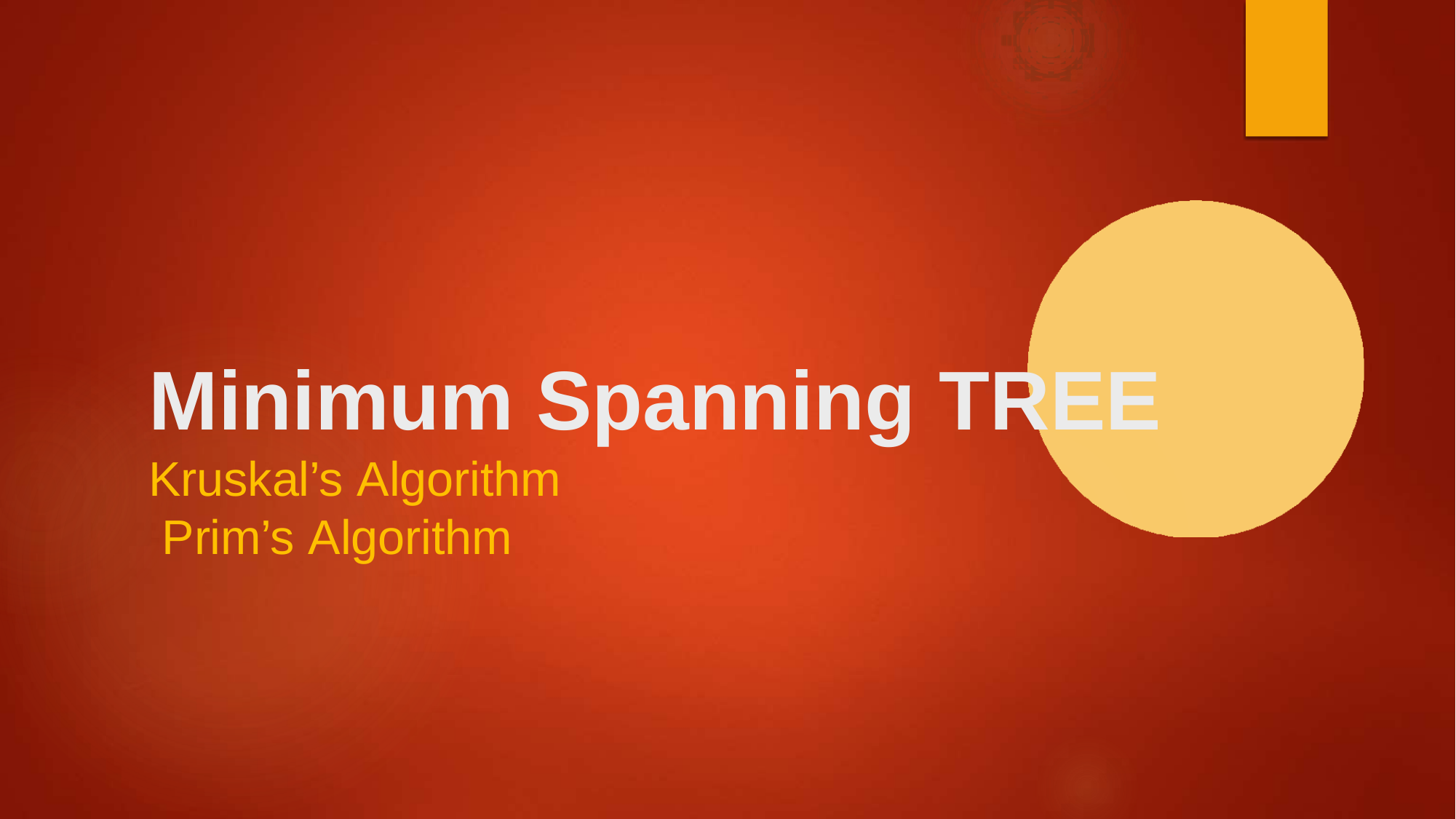

# Minimum Spanning TREE
Kruskal’s Algorithm  Prim’s Algorithm